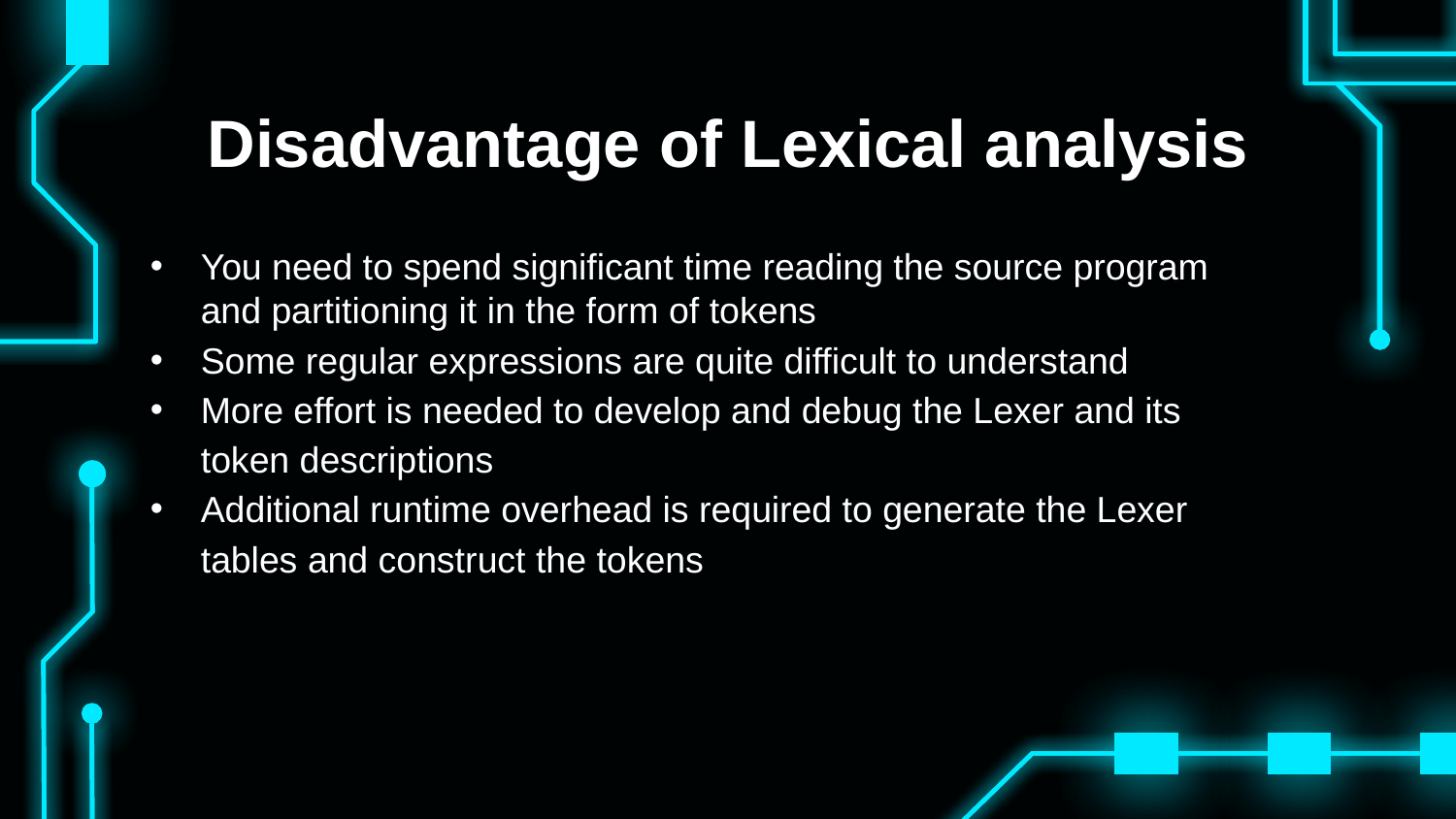

# Disadvantage of Lexical analysis
You need to spend significant time reading the source program and partitioning it in the form of tokens
Some regular expressions are quite difficult to understand
More effort is needed to develop and debug the Lexer and its token descriptions
Additional runtime overhead is required to generate the Lexer tables and construct the tokens